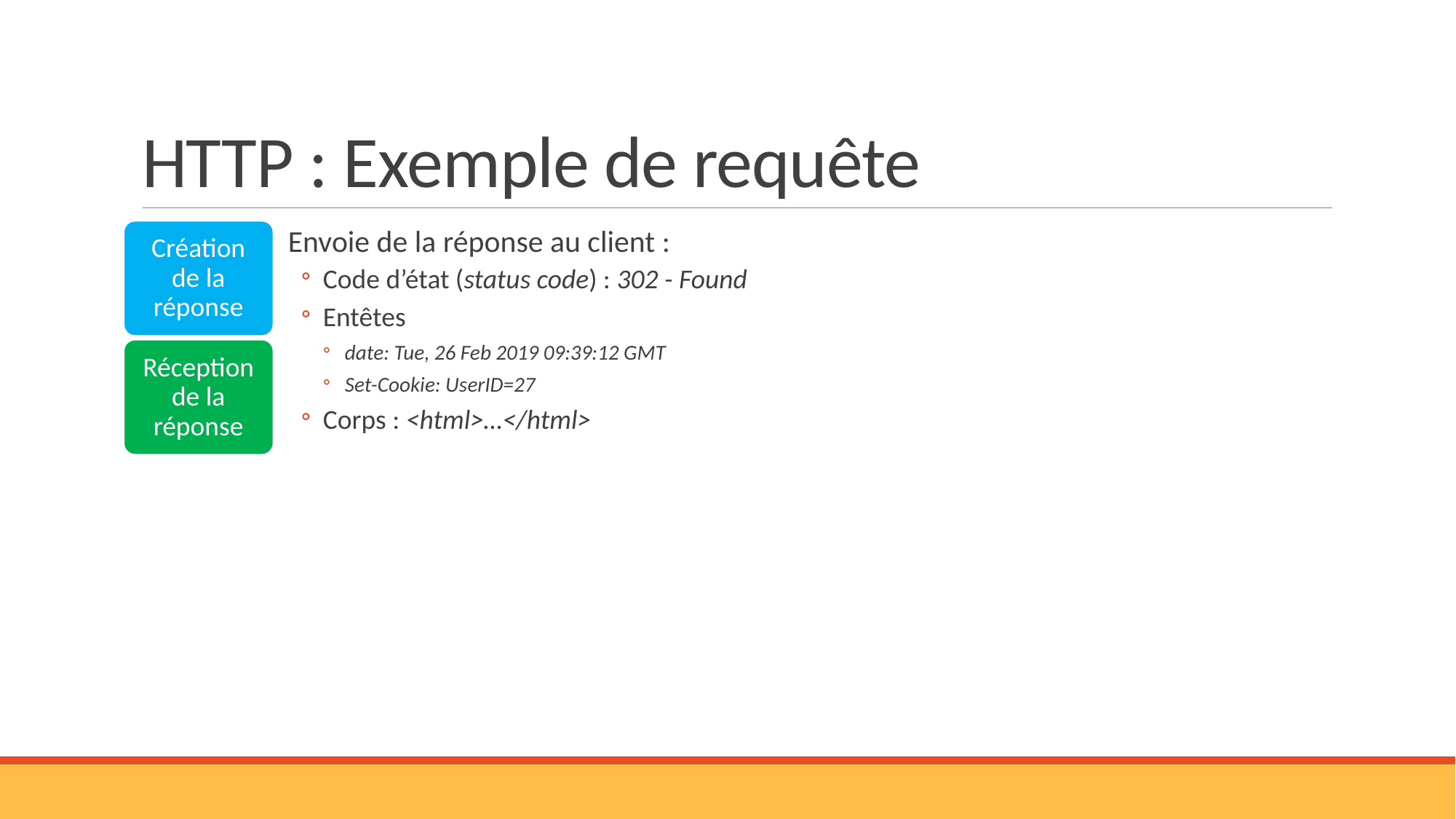

# HTTP : Exemple de requête
Envoie de la réponse au client :
Code d’état (status code) : 302 - Found
Entêtes
date: Tue, 26 Feb 2019 09:39:12 GMT
Set-Cookie: UserID=27
Corps : <html>…</html>

Création de la réponse

Réception de la réponse